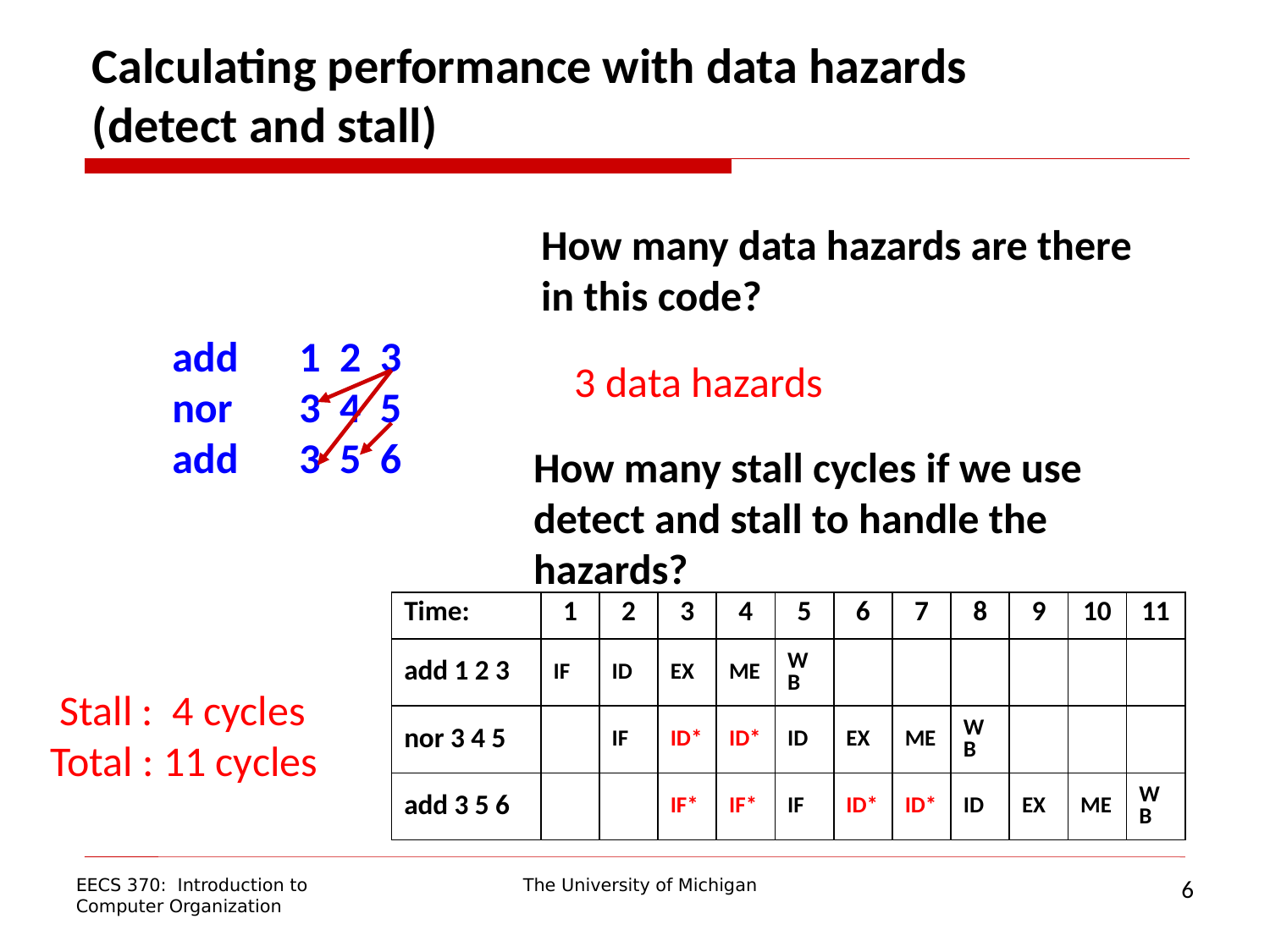

Calculating performance with data hazards
(detect and stall)

How many data hazards are there
in this code?
add   	1  2  3
nor	3  4  5
add	3  5  6
3 data hazards

How many stall cycles if we use
detect and stall to handle the
hazards?
| Time: | 1 | 2 | 3 | 4 | 5 | 6 | 7 | 8 | 9 | 10 | 11 |
| --- | --- | --- | --- | --- | --- | --- | --- | --- | --- | --- | --- |
| add 1 2 3 | IF | ID | EX | ME | WB |  |  |  |  |  |  |
| nor 3 4 5 |  | IF | ID\* | ID\* | ID | EX | ME | WB |  |  |  |
| add 3 5 6 |  |  | IF\* | IF\* | IF | ID\* | ID\* | ID | EX | ME | WB |
 Stall :  4 cycles
Total : 11 cycles
6